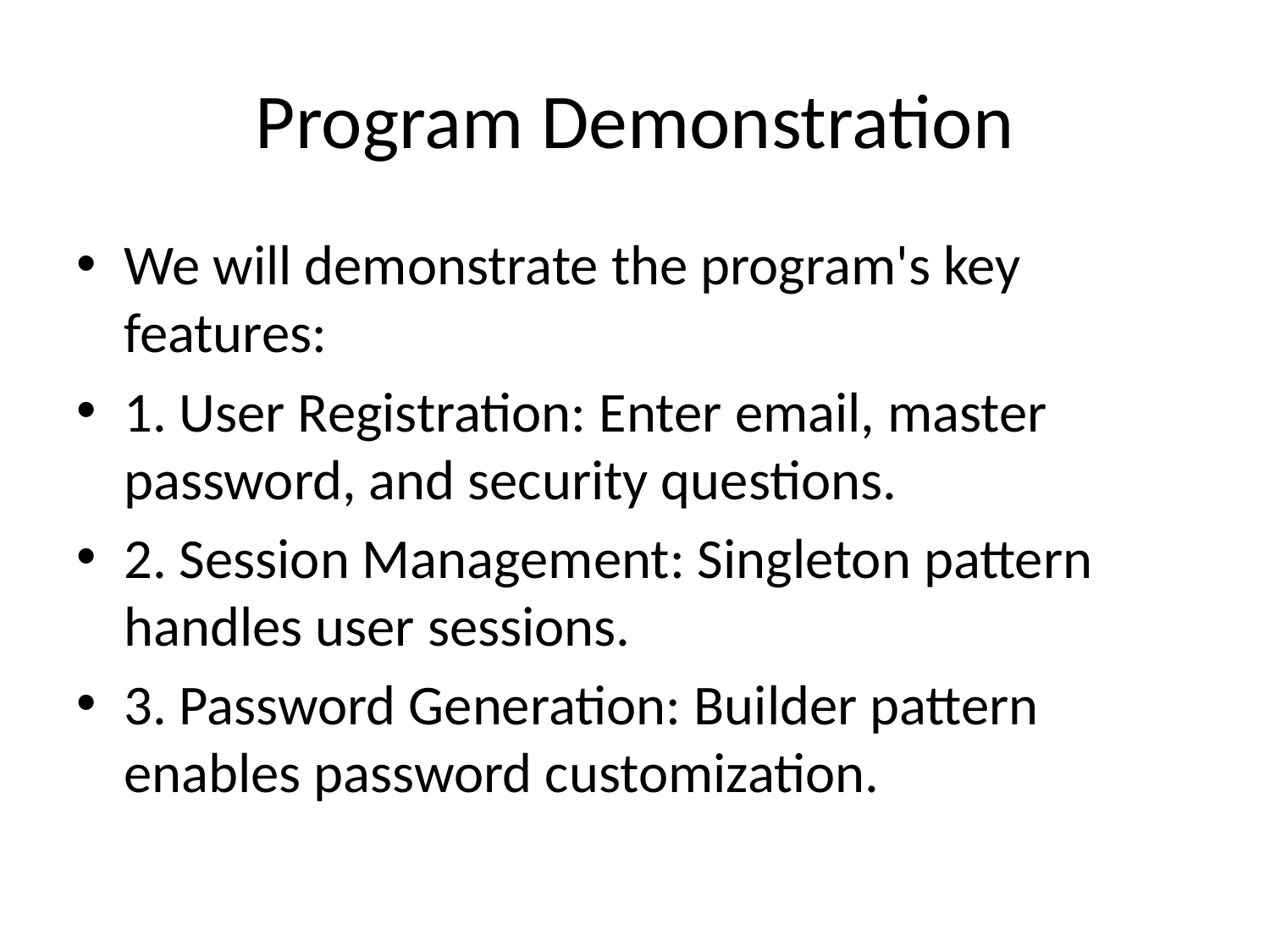

# Program Demonstration
We will demonstrate the program's key features:
1. User Registration: Enter email, master password, and security questions.
2. Session Management: Singleton pattern handles user sessions.
3. Password Generation: Builder pattern enables password customization.